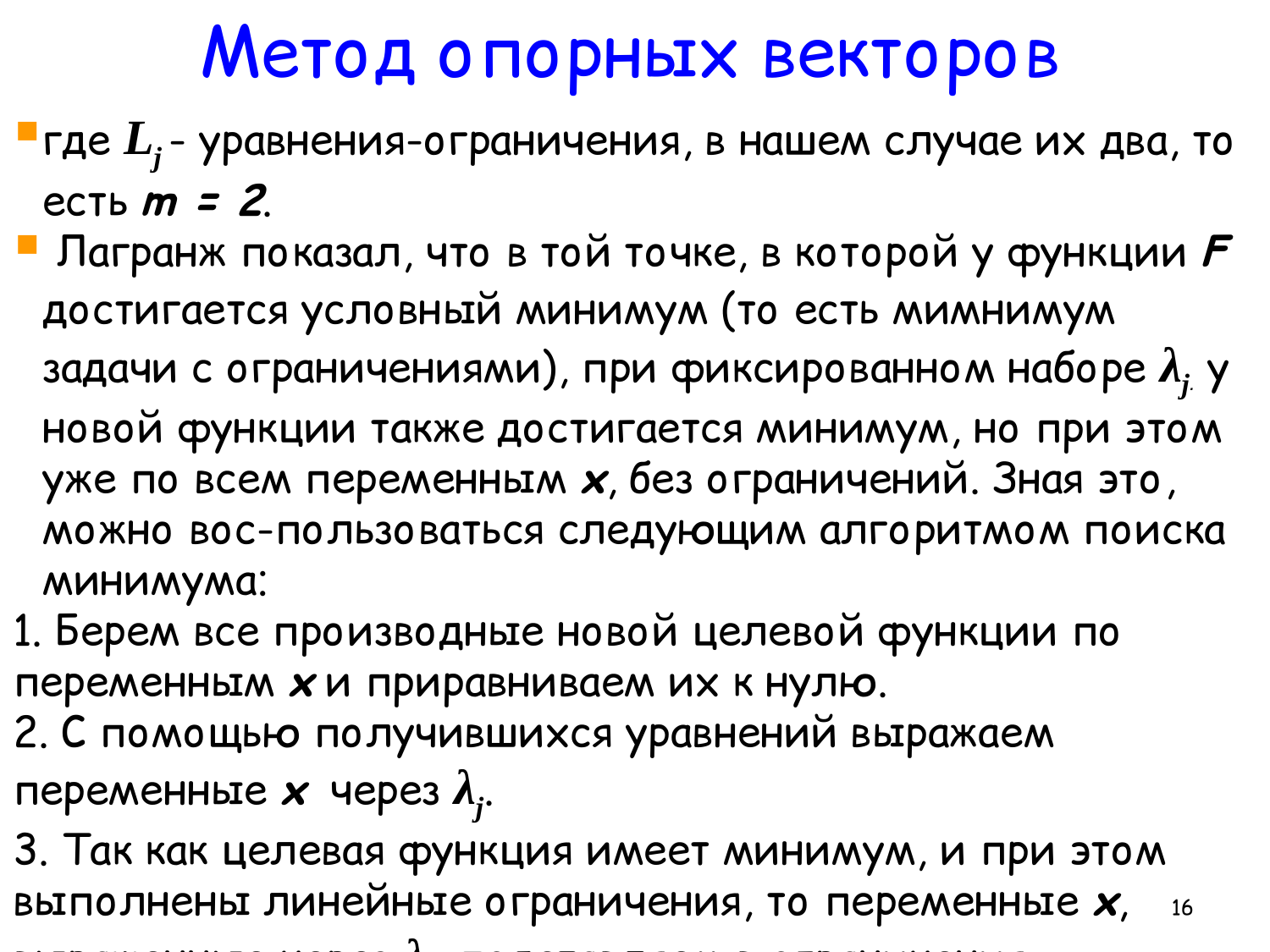

Метод опорных векторов
где Lj - уравнения-ограничения, в нашем случае их два, то есть m = 2.
  Лагранж показал, что в той точке, в которой у функции F достигается условный минимум (то есть мимнимум задачи с ограничениями), при фиксированном наборе λj. у новой функции также достигается минимум, но при этом уже по всем переменным x, без ограничений. Зная это, можно вос-пользоваться следующим алгоритмом поиска минимума:
1. Берем все производные новой целевой функции по переменным x и приравниваем их к нулю.
2. С помощью получившихся уравнений выражаем переменные x  через λj.
3. Так как целевая функция имеет минимум, и при этом выполнены линейные ограничения, то переменные x, выраженные через λj, подставляем в ограничения.

16